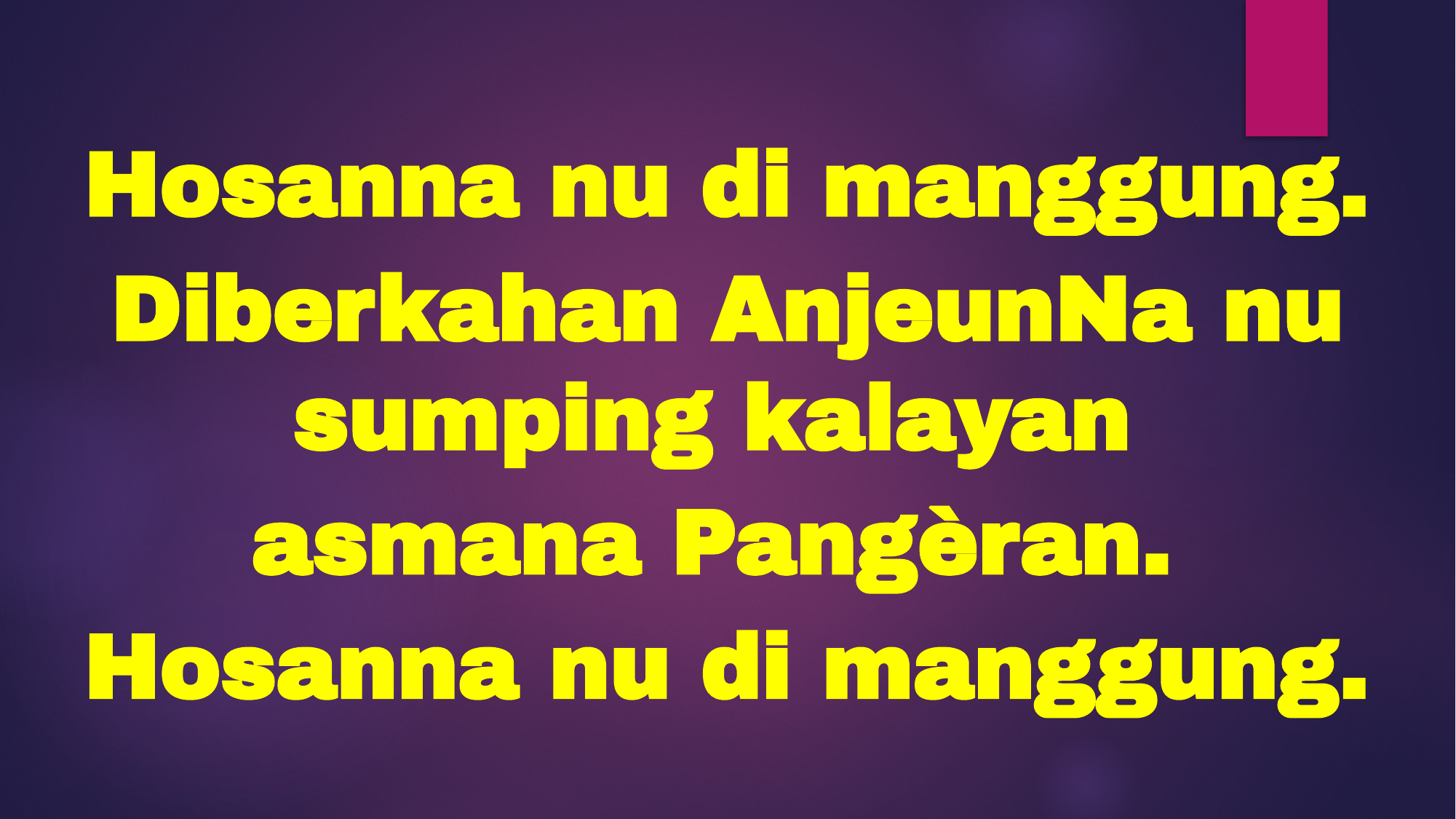

Hosanna nu di manggung.
Diberkahan AnjeunNa nu sumping kalayan
asmana Pangèran.
Hosanna nu di manggung.